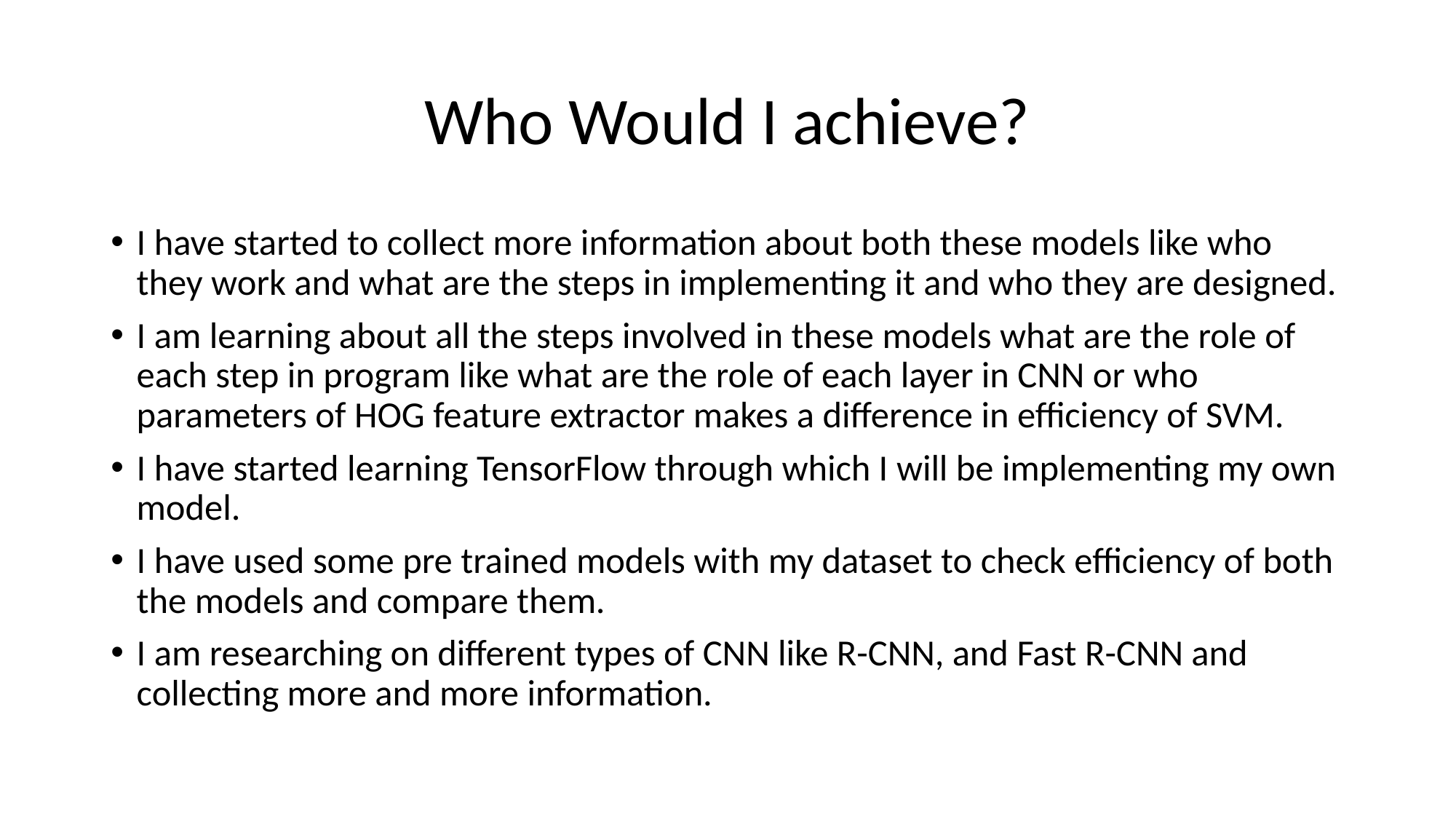

# Who Would I achieve?
I have started to collect more information about both these models like who they work and what are the steps in implementing it and who they are designed.
I am learning about all the steps involved in these models what are the role of each step in program like what are the role of each layer in CNN or who parameters of HOG feature extractor makes a difference in efficiency of SVM.
I have started learning TensorFlow through which I will be implementing my own model.
I have used some pre trained models with my dataset to check efficiency of both the models and compare them.
I am researching on different types of CNN like R-CNN, and Fast R-CNN and collecting more and more information.